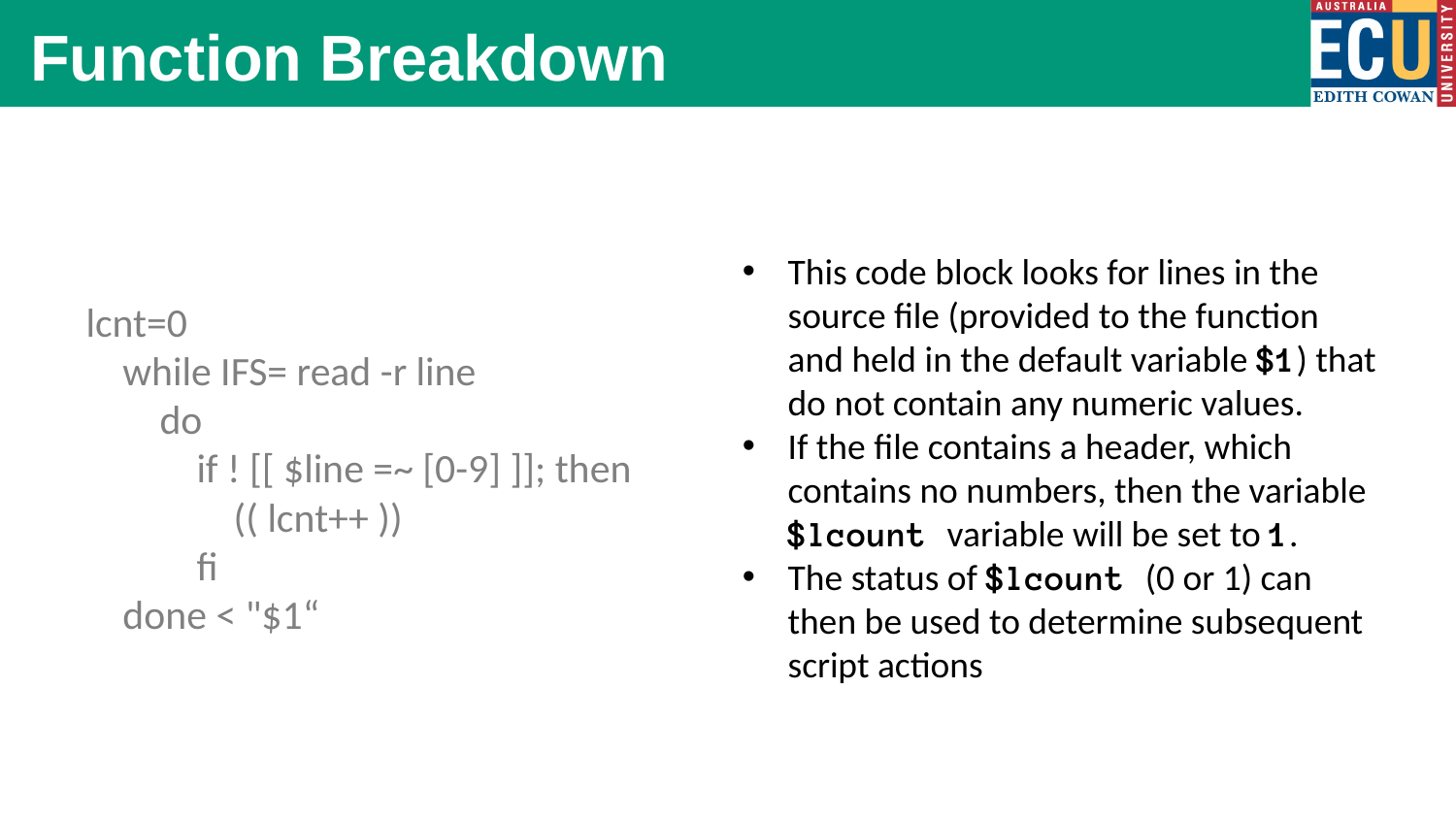

Function Breakdown
This code block looks for lines in the source file (provided to the function and held in the default variable $1) that do not contain any numeric values.
If the file contains a header, which contains no numbers, then the variable $lcount variable will be set to 1.
The status of $lcount (0 or 1) can then be used to determine subsequent script actions
lcnt=0
    while IFS= read -r line
        do
            if ! [[ $line =~ [0-9] ]]; then
                (( lcnt++ ))
            fi
    done < "$1“